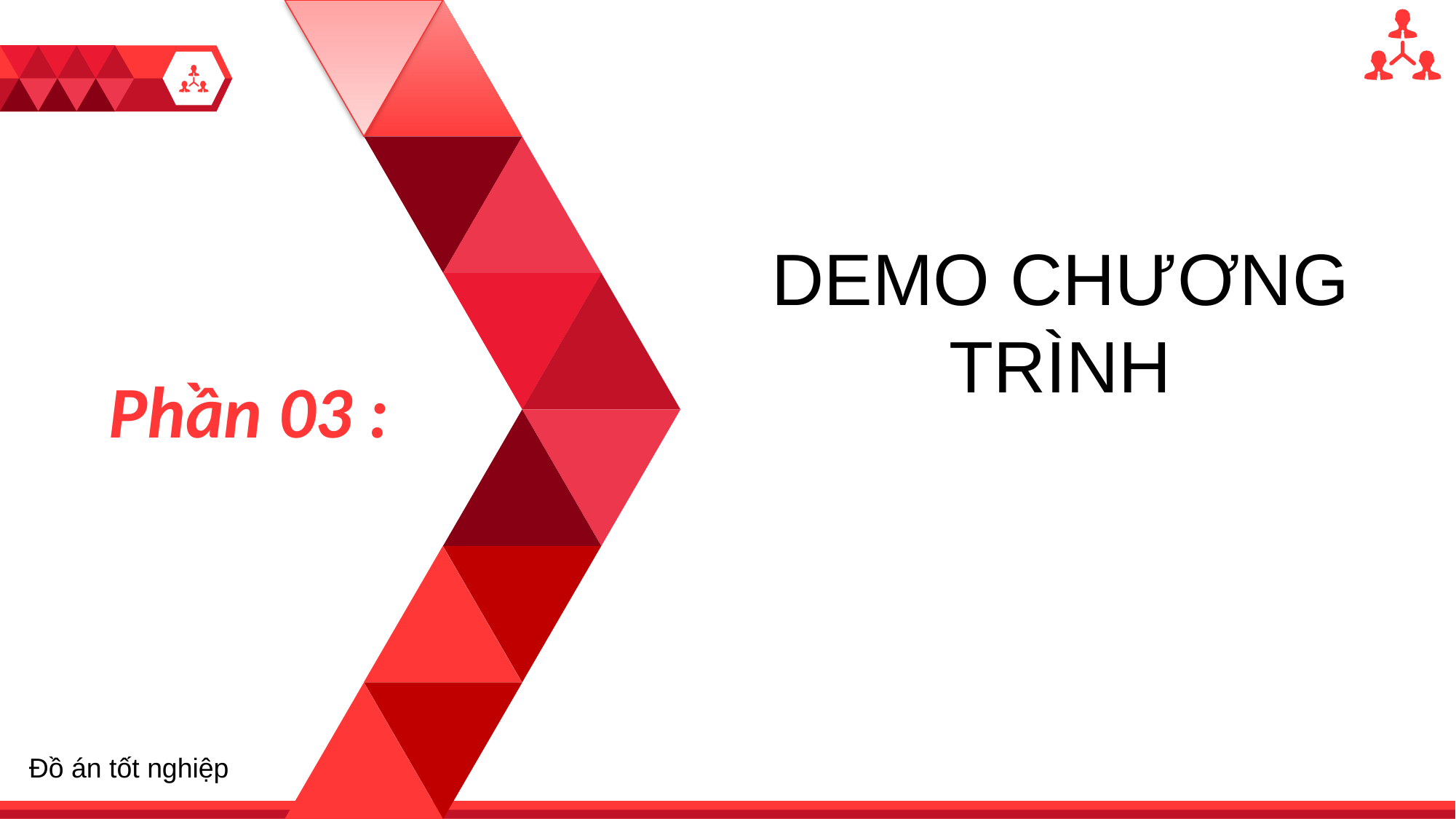

1
DEMO CHƯƠNG TRÌNH
Phần 03 :
Đồ án tốt nghiệp